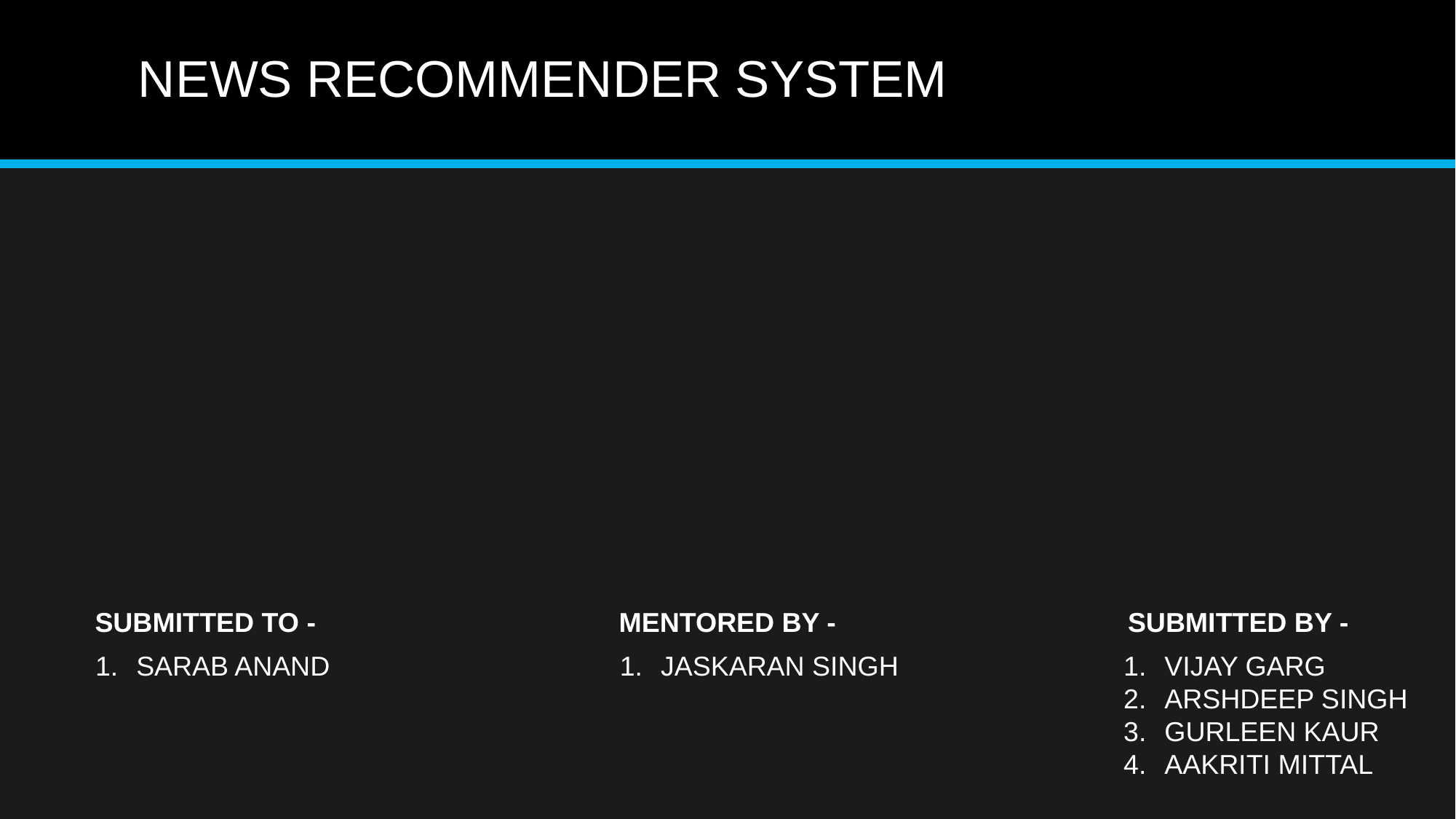

# NEWS RECOMMENDER SYSTEM
SUBMITTED TO -
MENTORED BY -
SUBMITTED BY -
SARAB ANAND
JASKARAN SINGH
VIJAY GARG
ARSHDEEP SINGH
GURLEEN KAUR
AAKRITI MITTAL